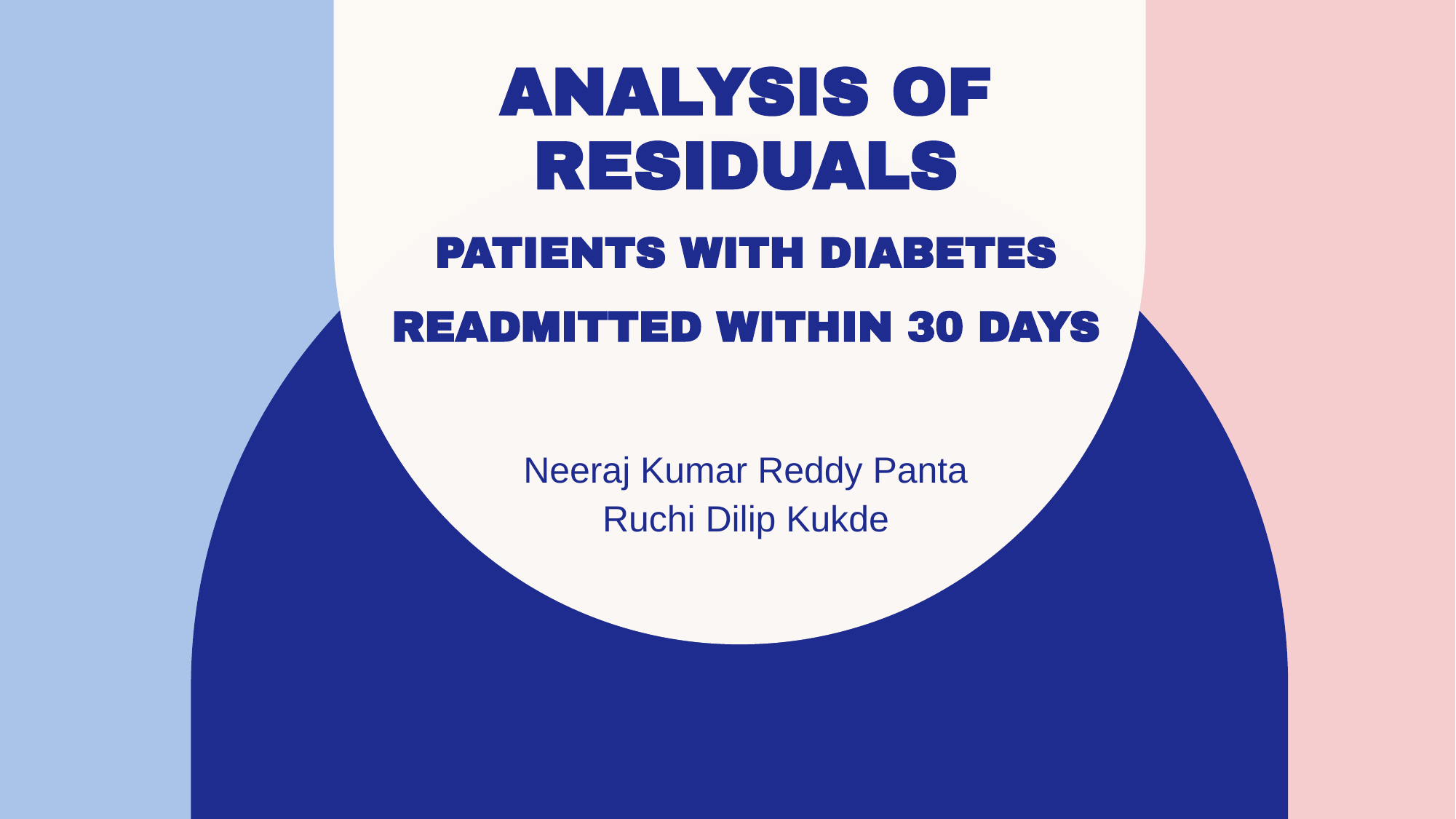

# ANALYSIS OF RESIDUALS Patients with diabetes readmitted within 30 days
Neeraj Kumar Reddy Panta
Ruchi Dilip Kukde